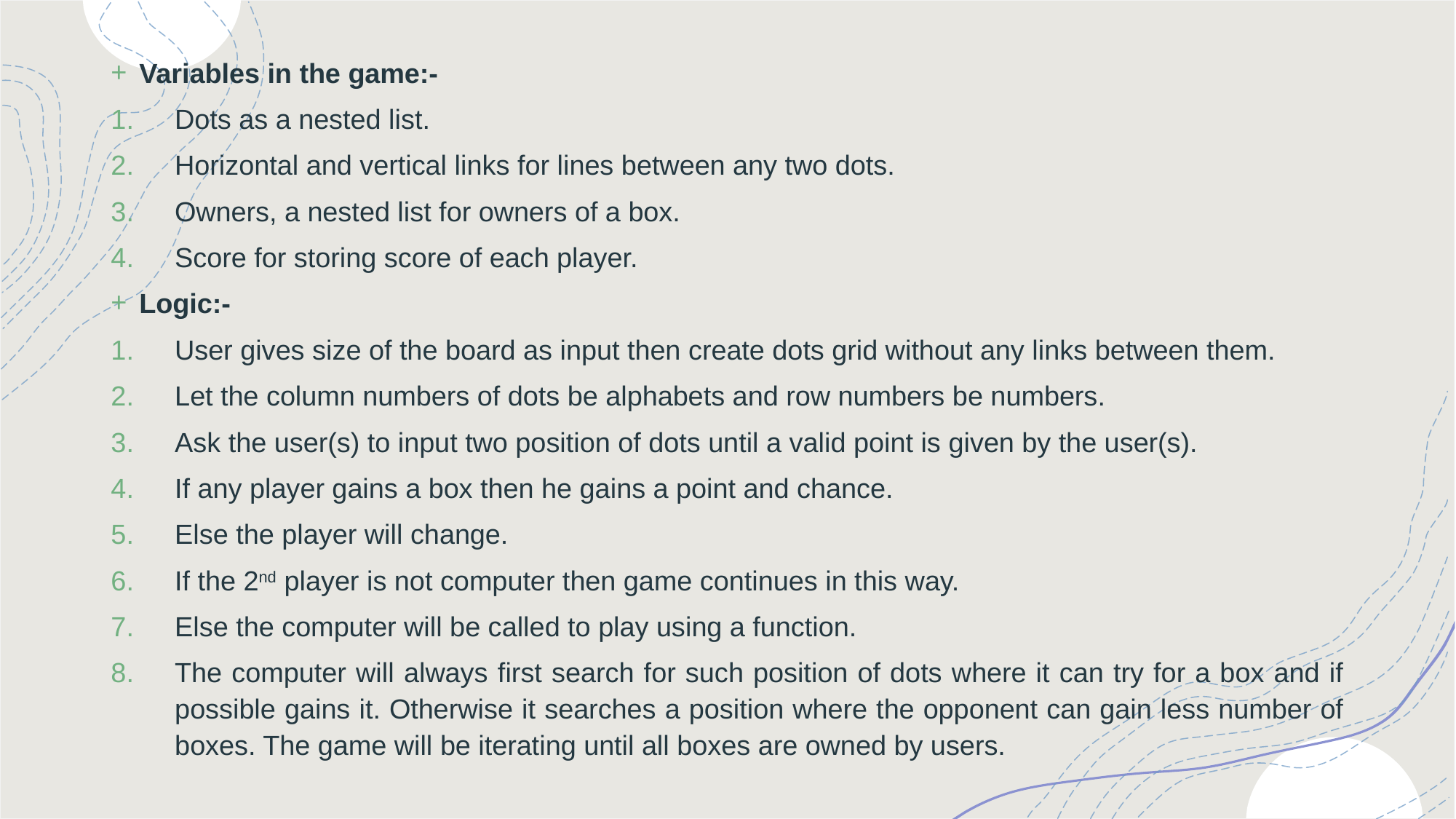

Variables in the game:-
Dots as a nested list.
Horizontal and vertical links for lines between any two dots.
Owners, a nested list for owners of a box.
Score for storing score of each player.
Logic:-
User gives size of the board as input then create dots grid without any links between them.
Let the column numbers of dots be alphabets and row numbers be numbers.
Ask the user(s) to input two position of dots until a valid point is given by the user(s).
If any player gains a box then he gains a point and chance.
Else the player will change.
If the 2nd player is not computer then game continues in this way.
Else the computer will be called to play using a function.
The computer will always first search for such position of dots where it can try for a box and if possible gains it. Otherwise it searches a position where the opponent can gain less number of boxes. The game will be iterating until all boxes are owned by users.